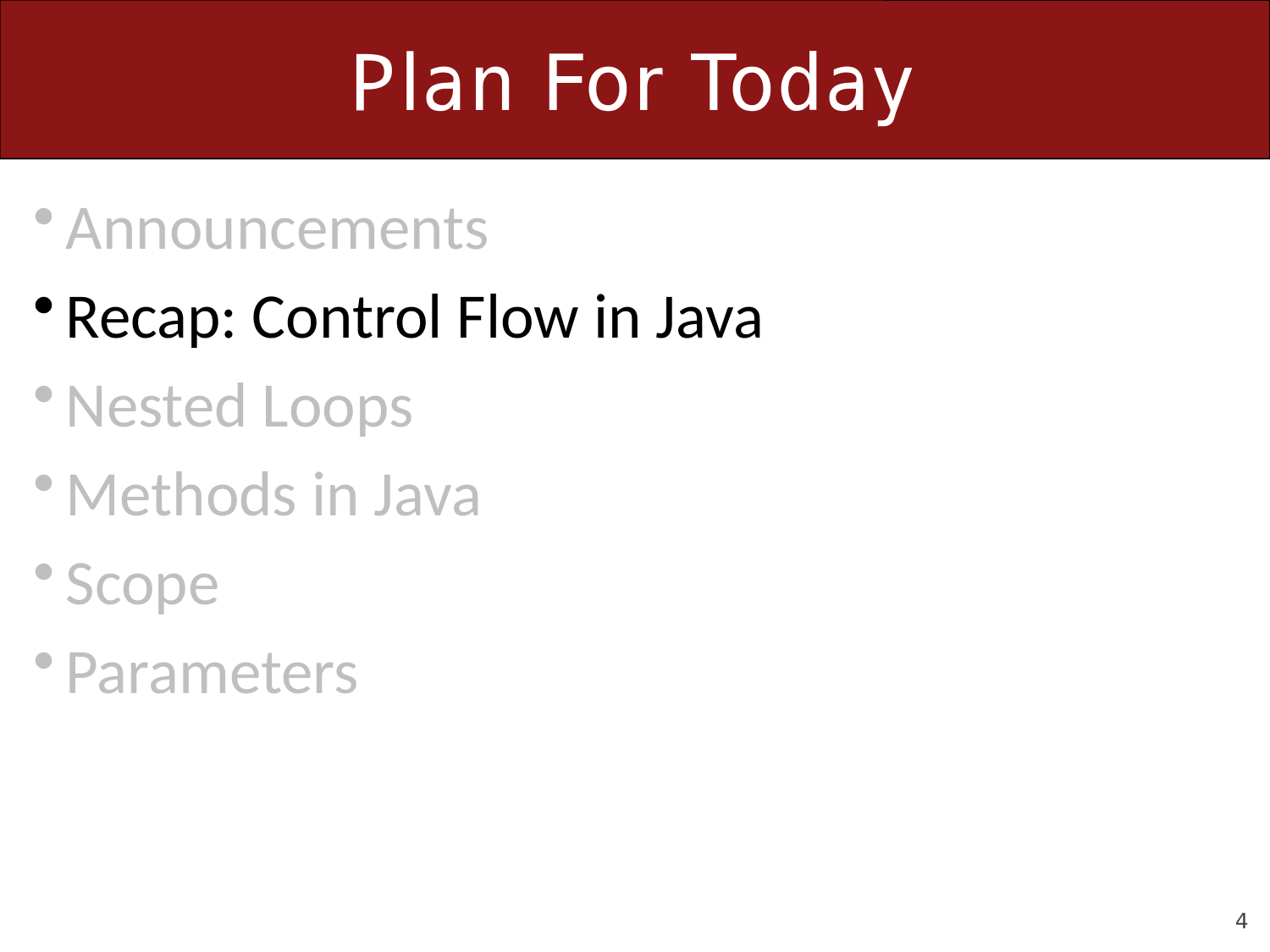

# Plan For Today
Announcements
Recap: Control Flow in Java
Nested Loops
Methods in Java
Scope
Parameters